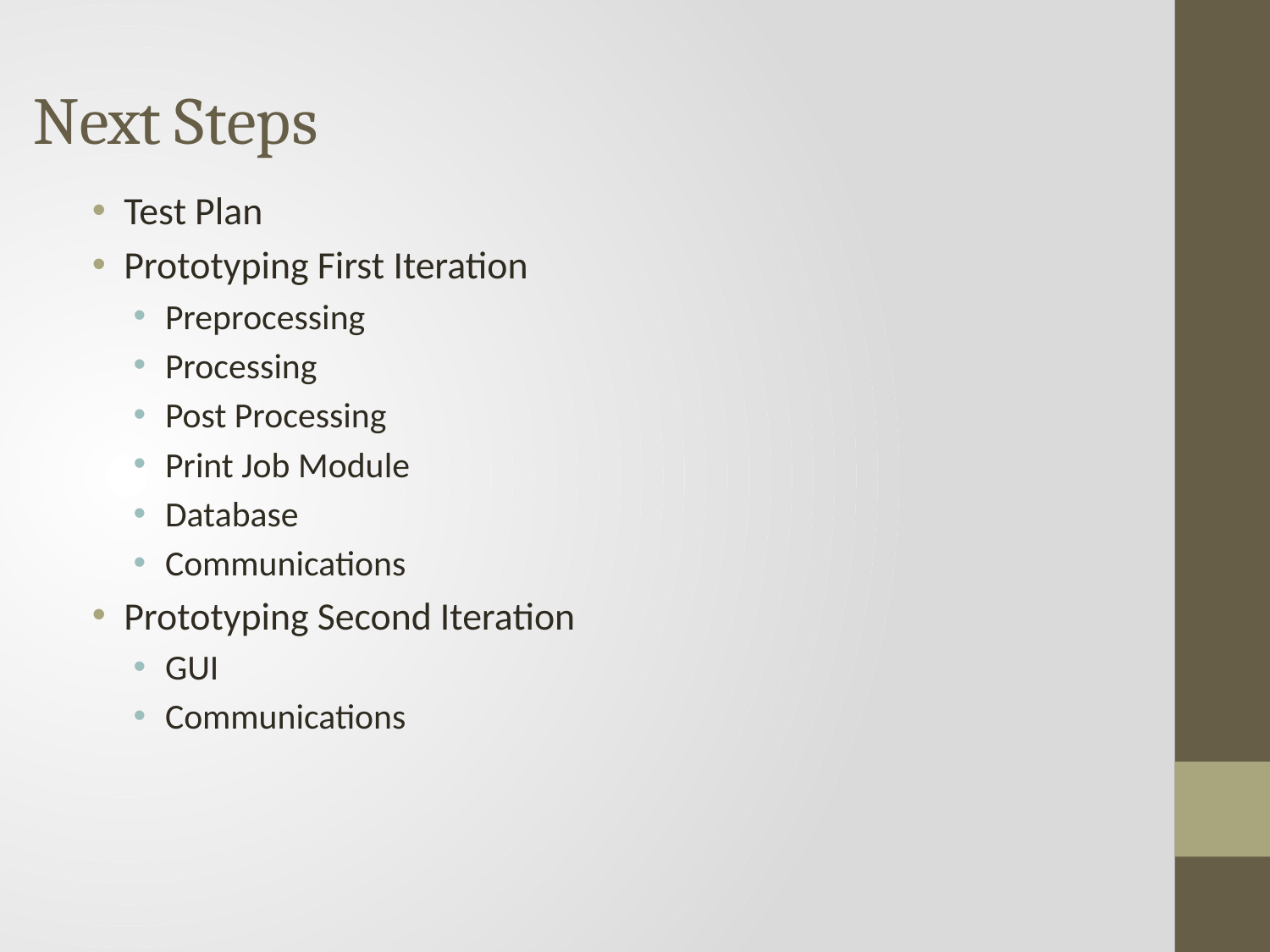

# Next Steps
Test Plan
Prototyping First Iteration
Preprocessing
Processing
Post Processing
Print Job Module
Database
Communications
Prototyping Second Iteration
GUI
Communications